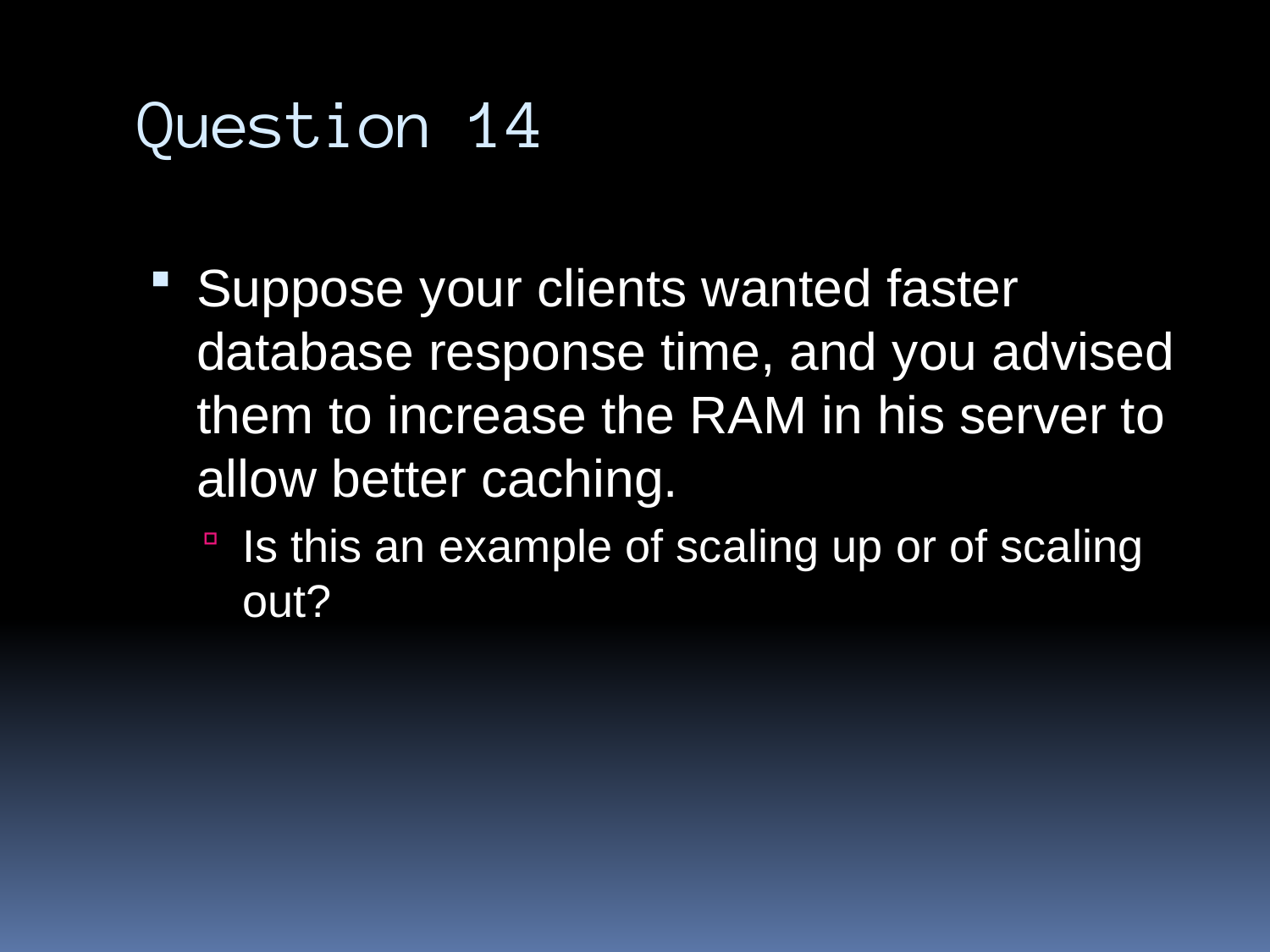

# Question 14
Suppose your clients wanted faster database response time, and you advised them to increase the RAM in his server to allow better caching.
Is this an example of scaling up or of scaling out?